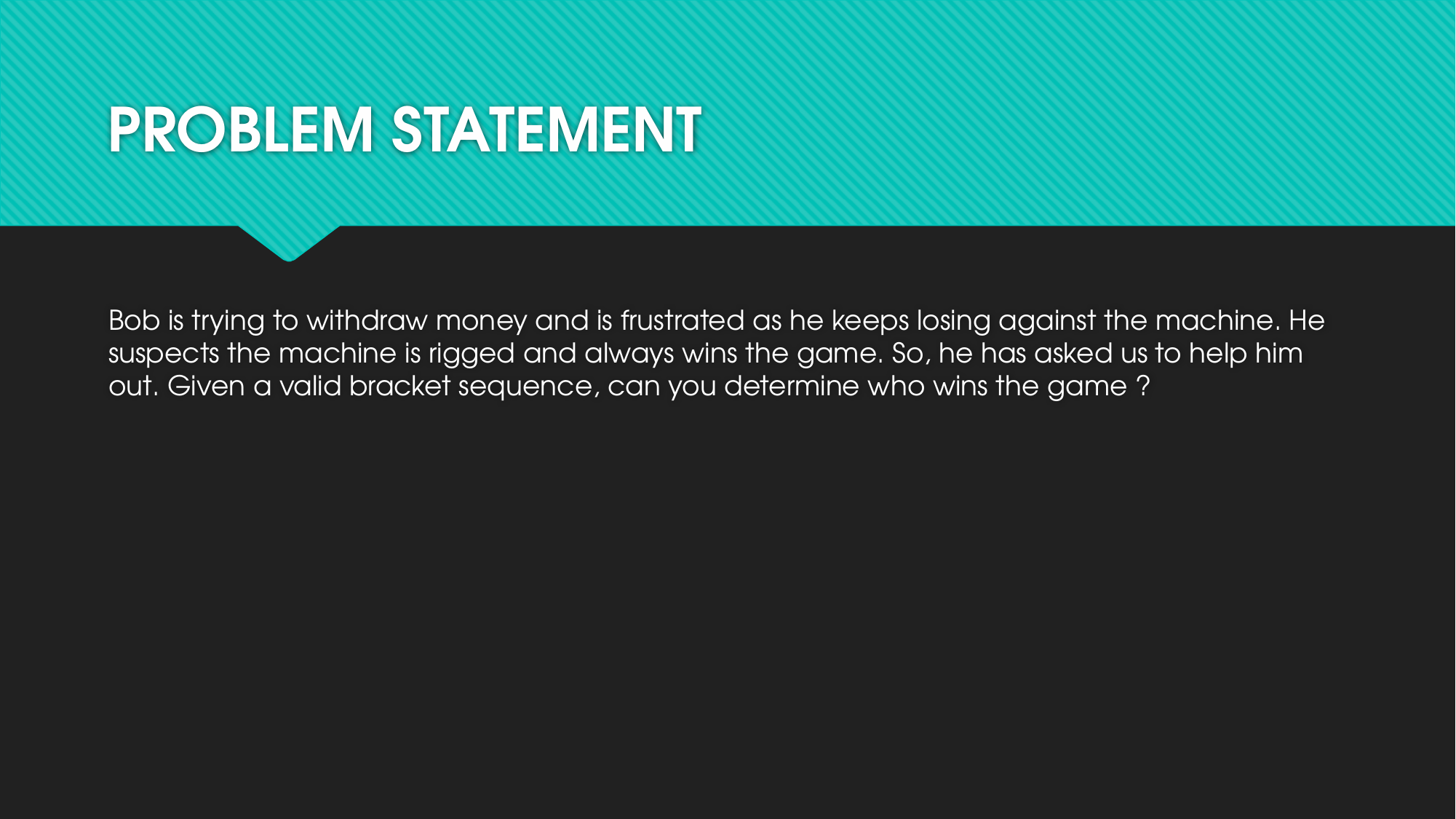

# PROBLEM STATEMENT
Bob is trying to withdraw money and is frustrated as he keeps losing against the machine. He suspects the machine is rigged and always wins the game. So, he has asked us to help him out. Given a valid bracket sequence, can you determine who wins the game ?